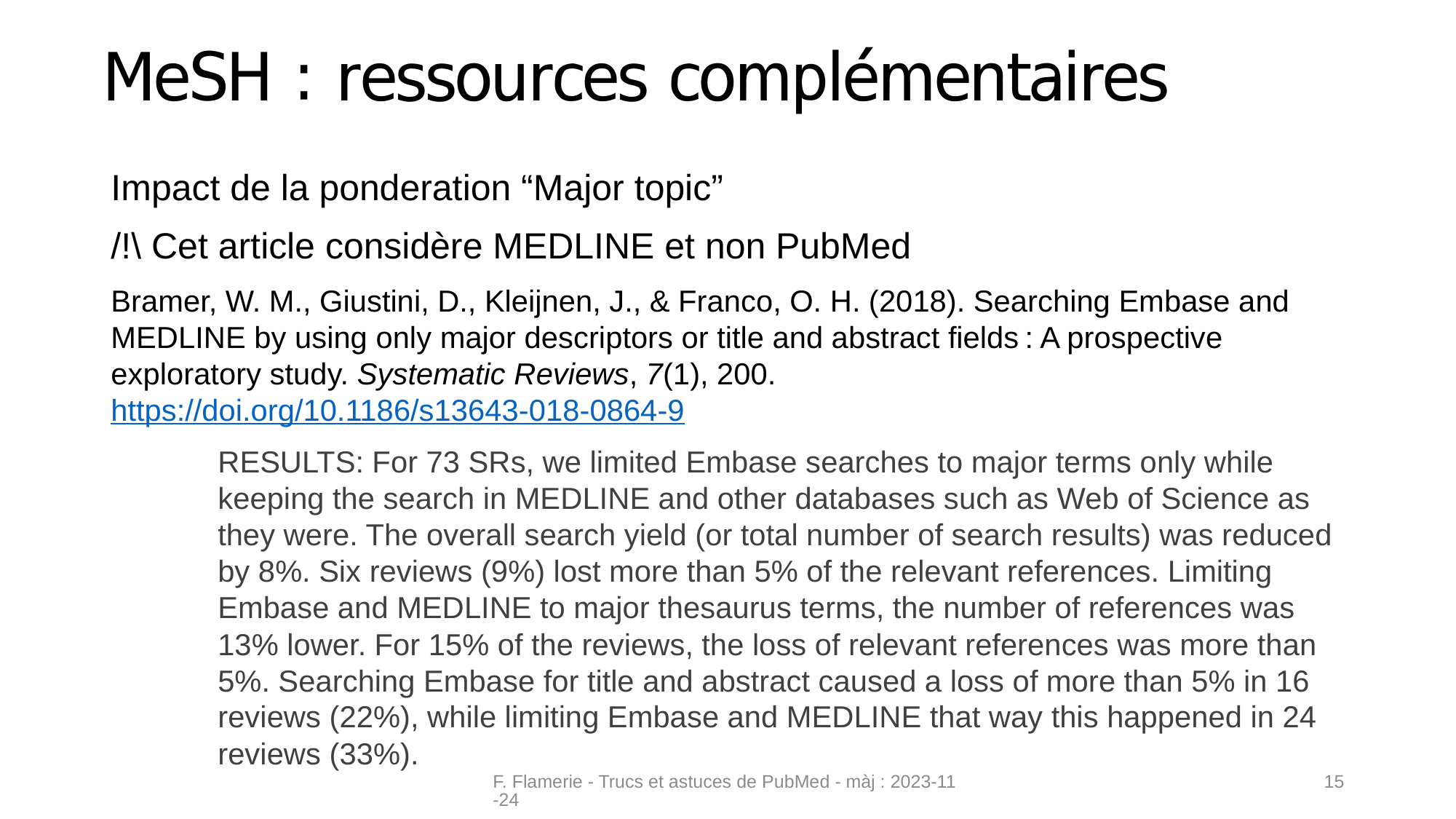

# MeSH : ressources complémentaires
Impact de la ponderation “Major topic”
/!\ Cet article considère MEDLINE et non PubMed
Bramer, W. M., Giustini, D., Kleijnen, J., & Franco, O. H. (2018). Searching Embase and MEDLINE by using only major descriptors or title and abstract fields : A prospective exploratory study. Systematic Reviews, 7(1), 200. https://doi.org/10.1186/s13643-018-0864-9
	RESULTS: For 73 SRs, we limited Embase searches to major terms only while keeping the search in MEDLINE and other databases such as Web of Science as they were. The overall search yield (or total number of search results) was reduced by 8%. Six reviews (9%) lost more than 5% of the relevant references. Limiting Embase and MEDLINE to major thesaurus terms, the number of references was 13% lower. For 15% of the reviews, the loss of relevant references was more than 5%. Searching Embase for title and abstract caused a loss of more than 5% in 16 reviews (22%), while limiting Embase and MEDLINE that way this happened in 24 reviews (33%).
F. Flamerie - Trucs et astuces de PubMed - màj : 2023-11-24
15